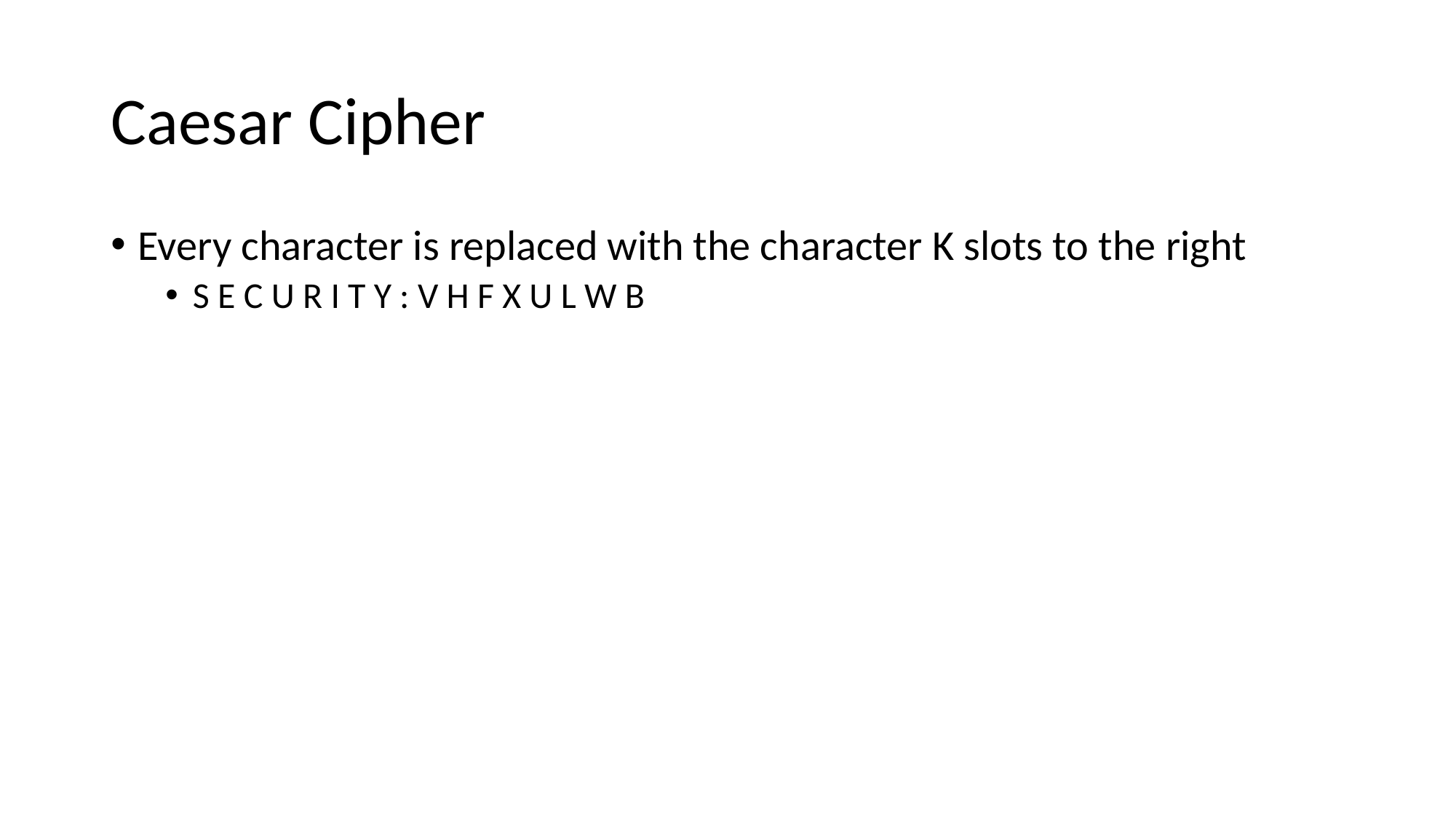

# Caesar Cipher
Every character is replaced with the character K slots to the right
S E C U R I T Y : V H F X U L W B